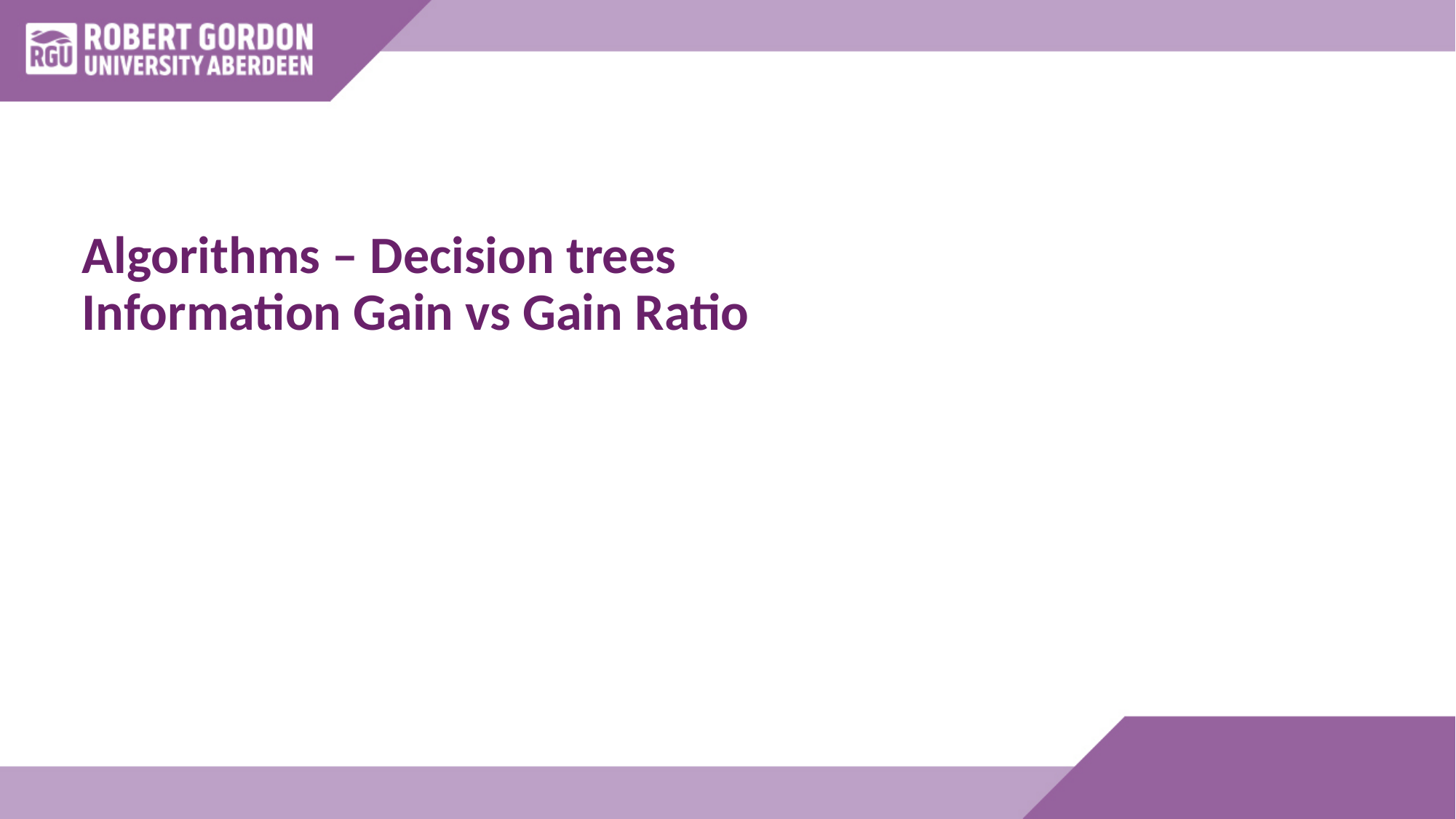

# Algorithms – Decision trees Information Gain vs Gain Ratio